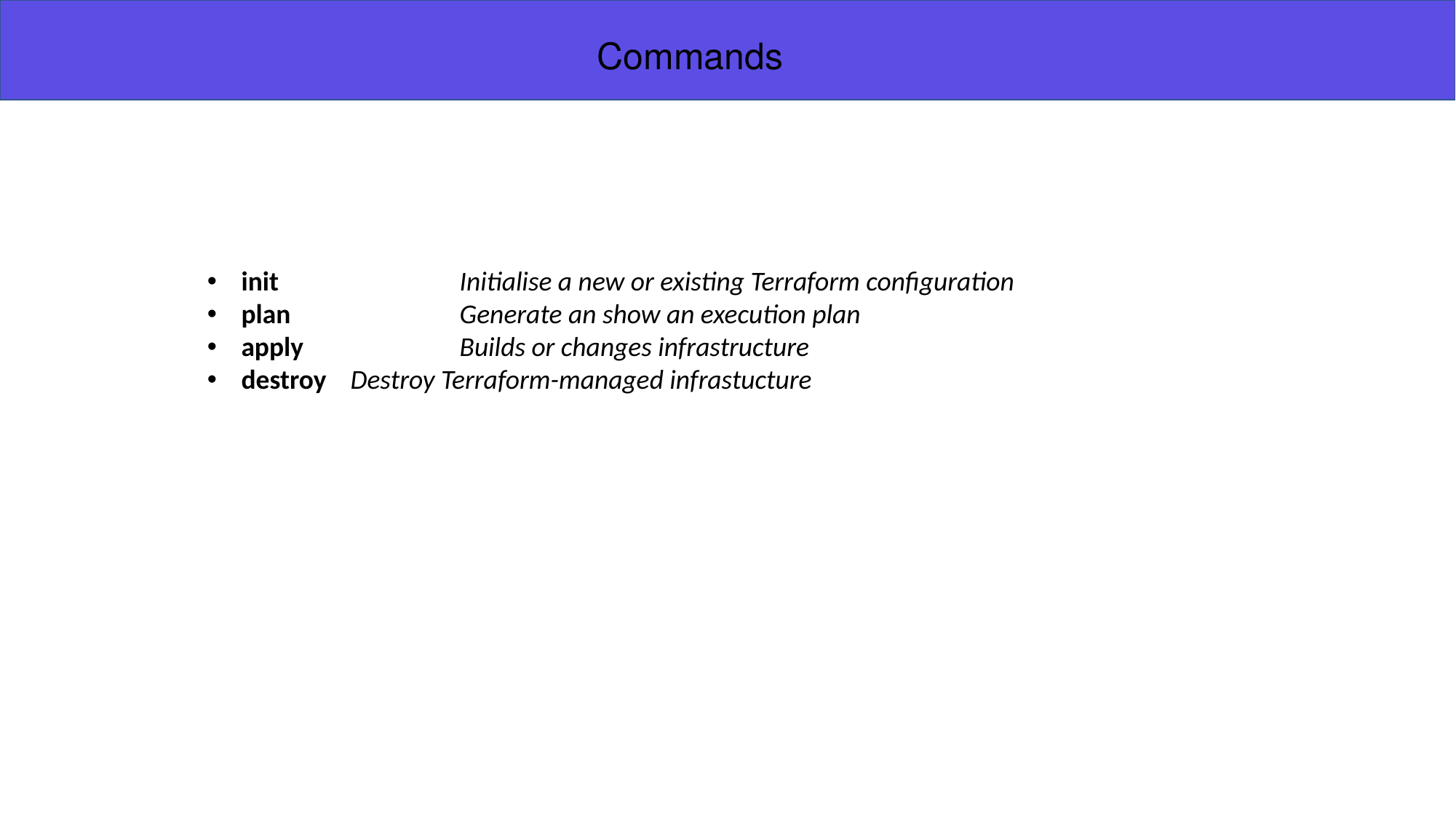

Commands
init		Initialise a new or existing Terraform configuration
plan		Generate an show an execution plan
apply		Builds or changes infrastructure
destroy 	Destroy Terraform-managed infrastucture